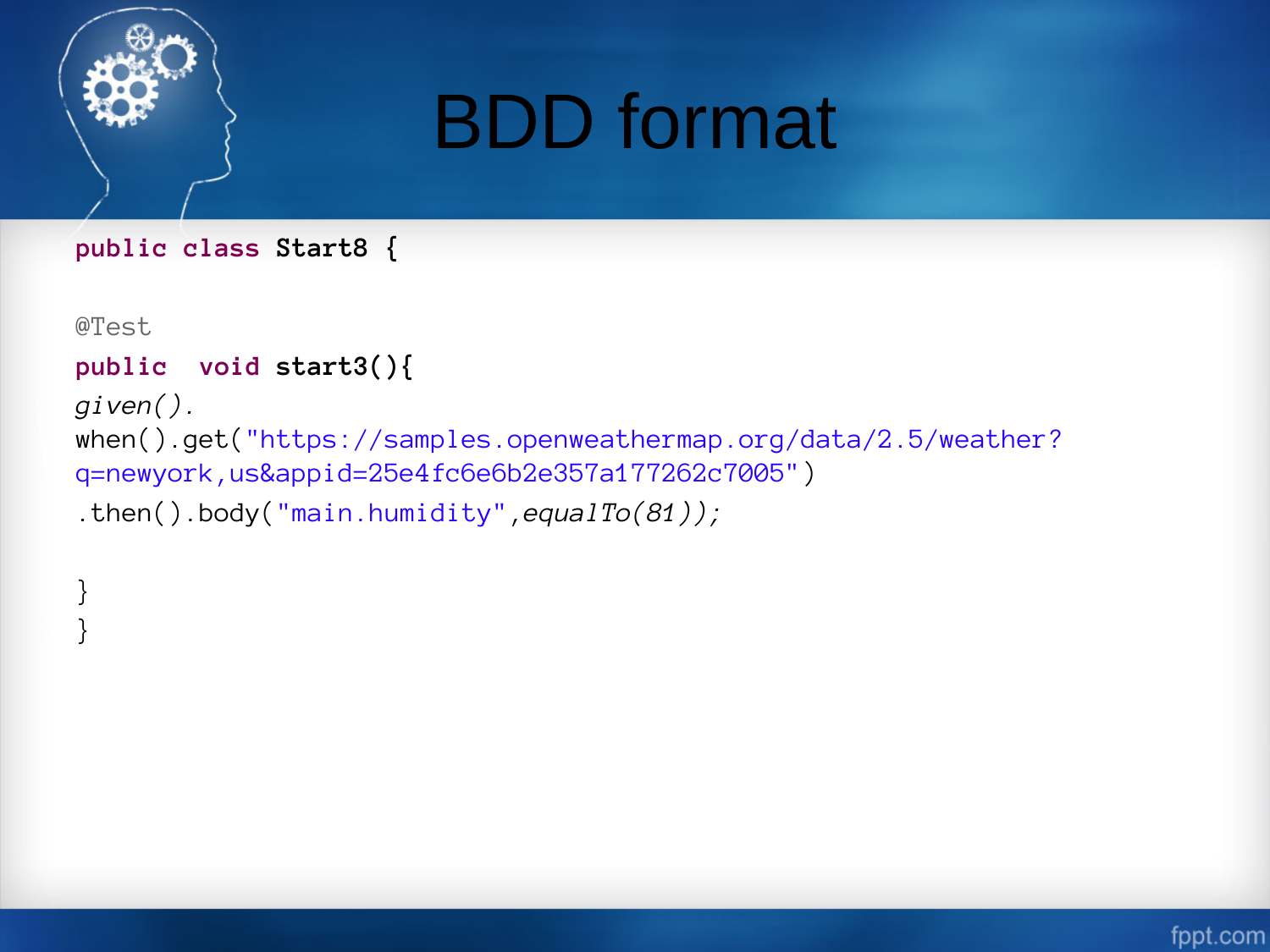

# BDD format
public class Start8 {

@Test
public  void start3(){
given(). when().get("https://samples.openweathermap.org/data/2.5/weather?q=newyork,us&appid=25e4fc6e6b2e357a177262c7005")
.then().body("main.humidity",equalTo(81));

}
}